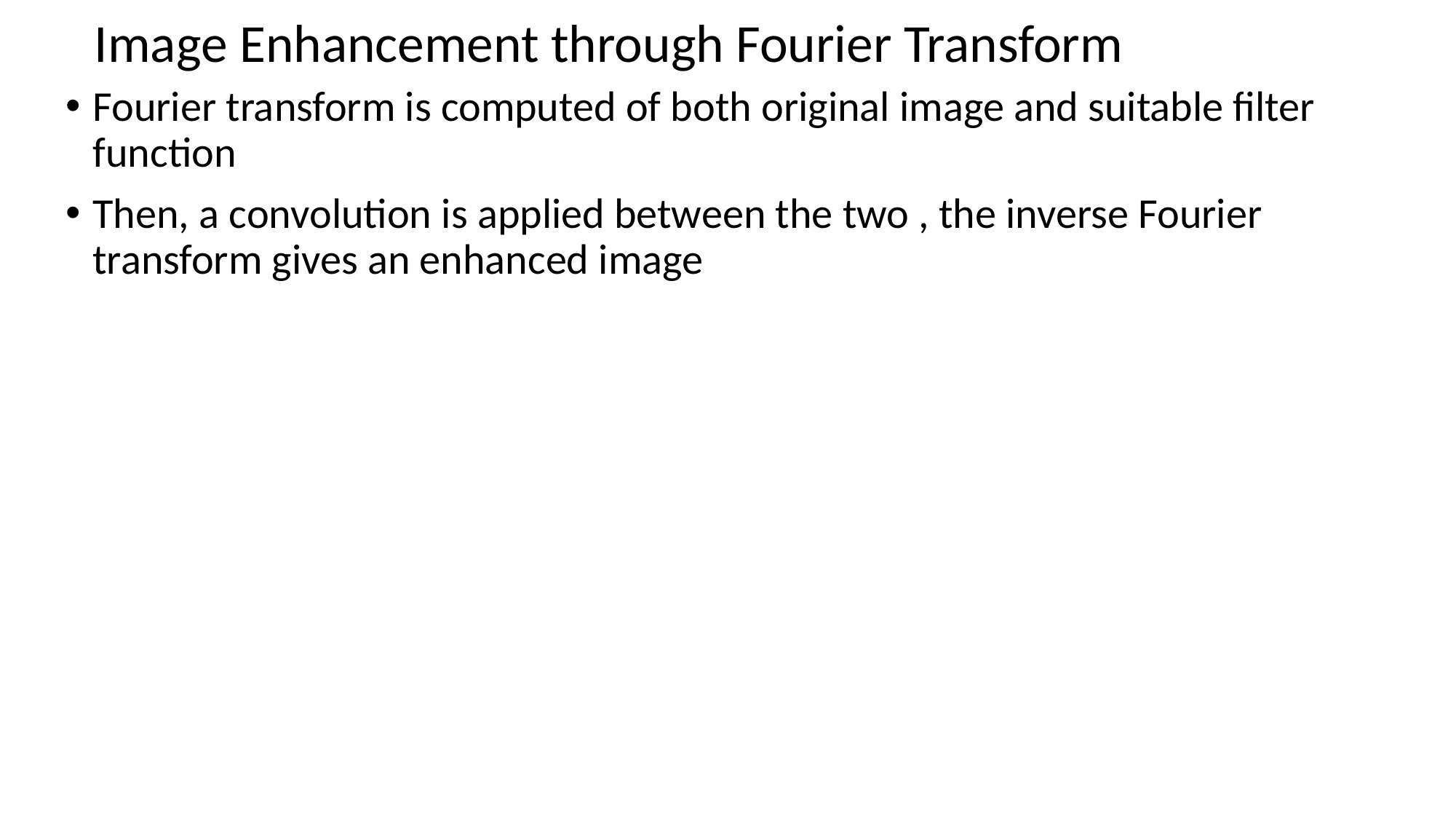

# Image Enhancement through Fourier Transform
Fourier transform is computed of both original image and suitable filter function
Then, a convolution is applied between the two , the inverse Fourier transform gives an enhanced image